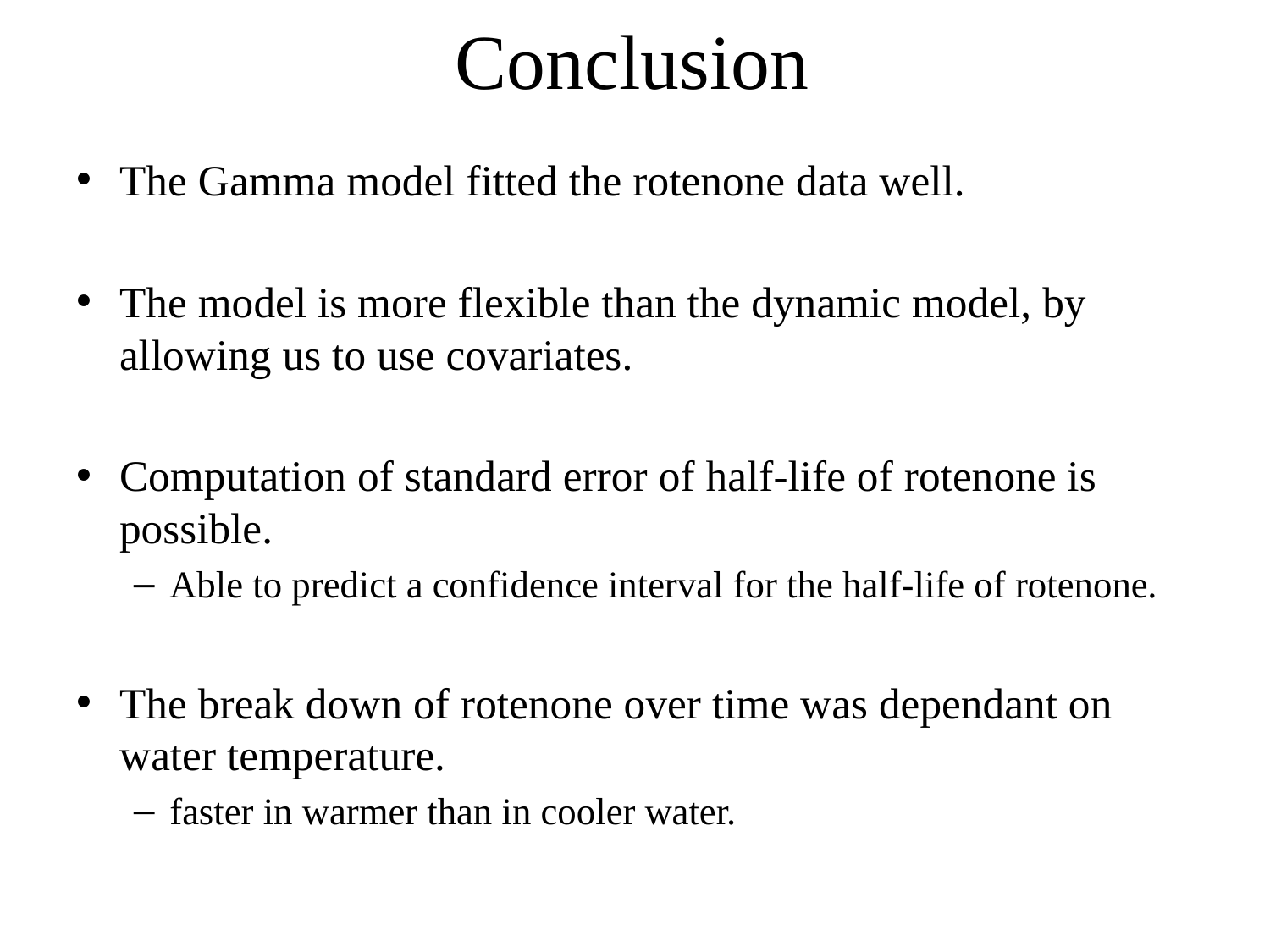

# Conclusion
The Gamma model fitted the rotenone data well.

The model is more flexible than the dynamic model, by allowing us to use covariates.

Computation of standard error of half-life of rotenone is possible.
Able to predict a confidence interval for the half-life of rotenone.

The break down of rotenone over time was dependant on water temperature.
faster in warmer than in cooler water.